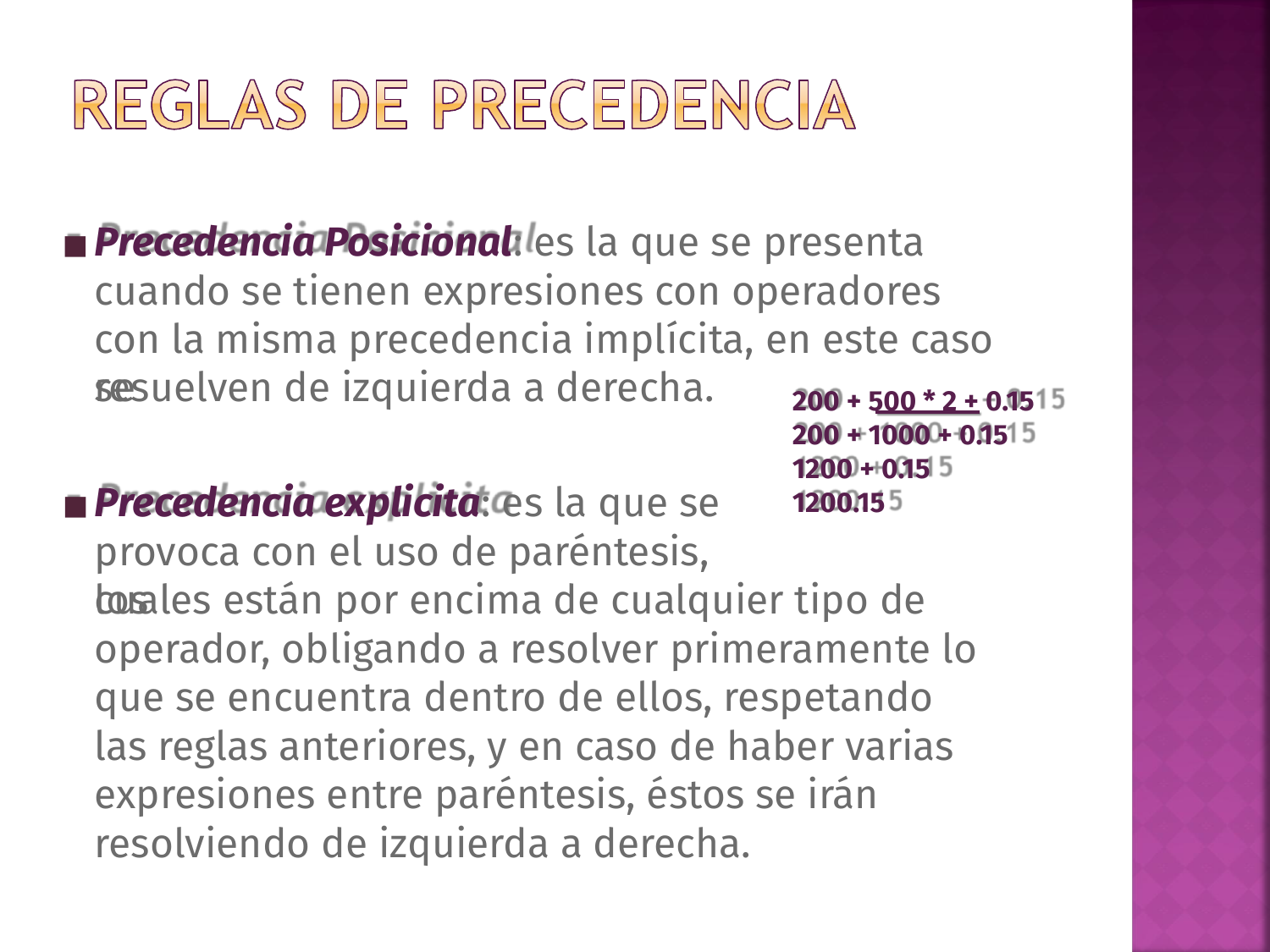

Precedencia Posicional: es la que se presenta cuando se tienen expresiones con operadores con la misma precedencia implícita, en este caso se
resuelven de izquierda a derecha.

200 + 500 * 2 + 0.15

200 + 1000 + 0.15
1200 + 0.15
1200.15

Precedencia explicita: es la que se provoca con el uso de paréntesis, los
cuales están por encima de cualquier tipo de operador, obligando a resolver primeramente lo que se encuentra dentro de ellos, respetando las reglas anteriores, y en caso de haber varias expresiones entre paréntesis, éstos se irán resolviendo de izquierda a derecha.